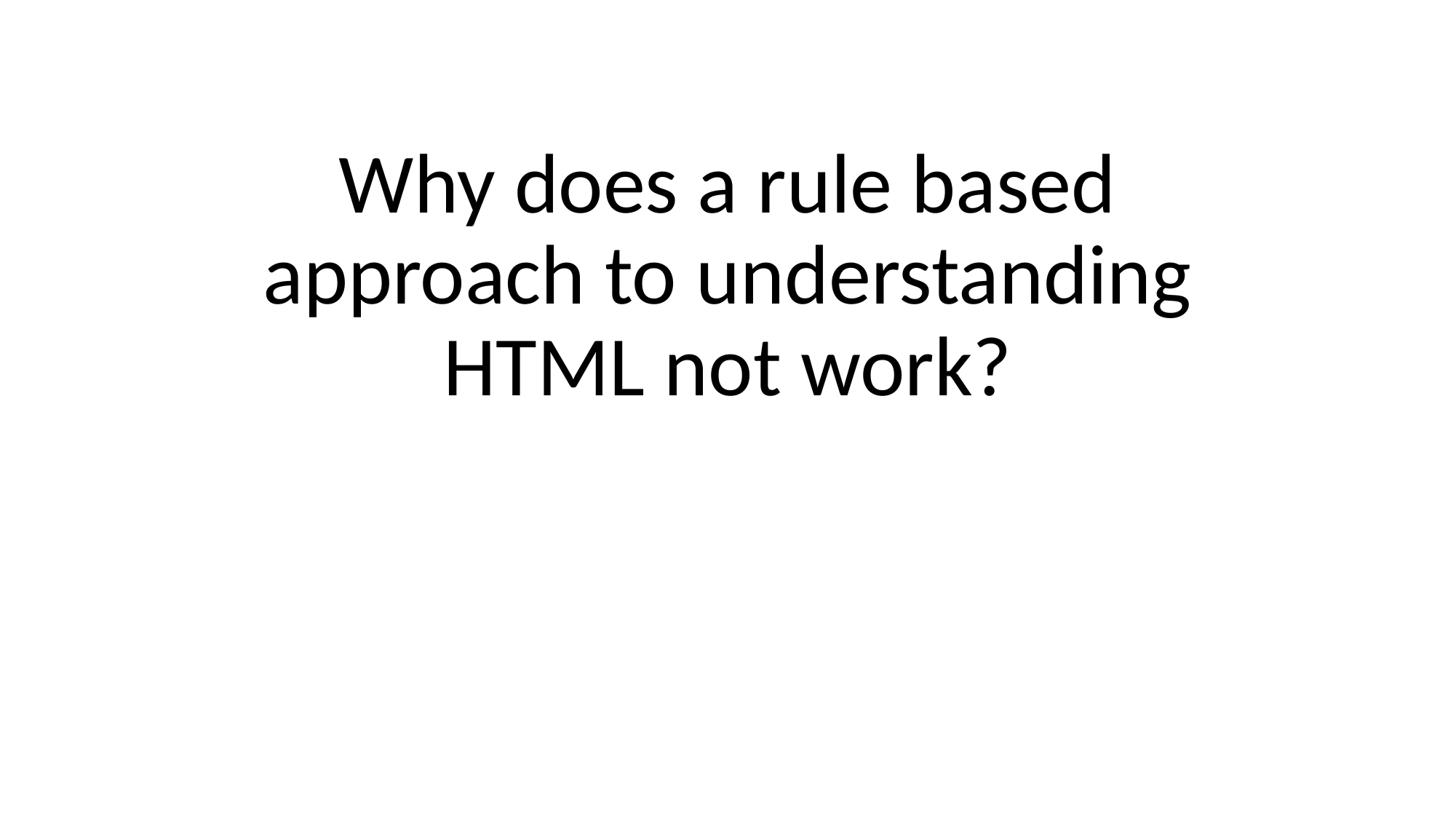

# Why does a rule based approach to understanding HTML not work?